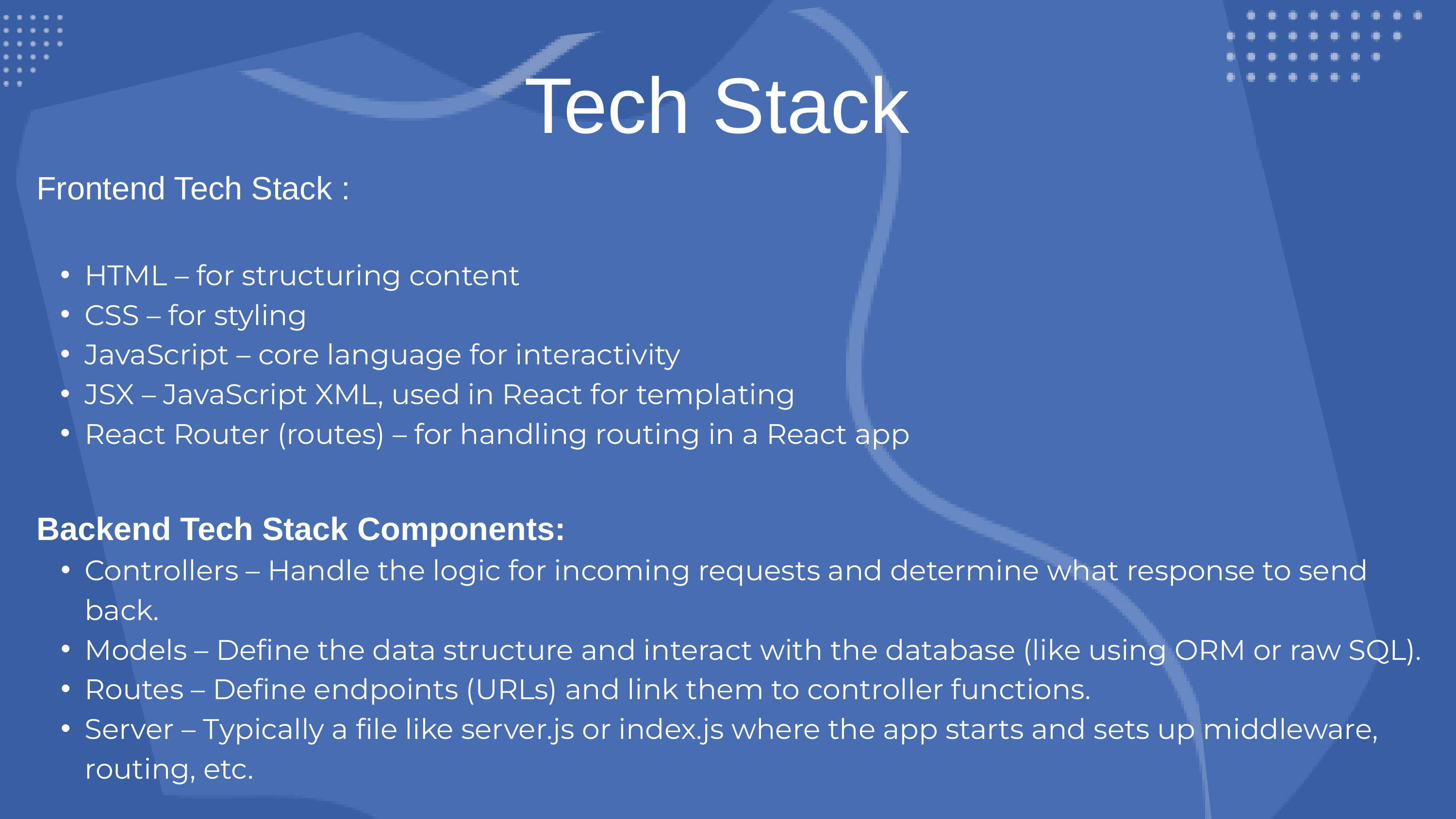

Tech Stack

Frontend Tech Stack :

HTML – for structuring content
CSS – for styling
JavaScript – core language for interactivity
JSX – JavaScript XML, used in React for templating
React Router (routes) – for handling routing in a React app
Backend Tech Stack Components:
Controllers – Handle the logic for incoming requests and determine what response to send back.
Models – Define the data structure and interact with the database (like using ORM or raw SQL).
Routes – Define endpoints (URLs) and link them to controller functions.
Server – Typically a file like server.js or index.js where the app starts and sets up middleware, routing, etc.